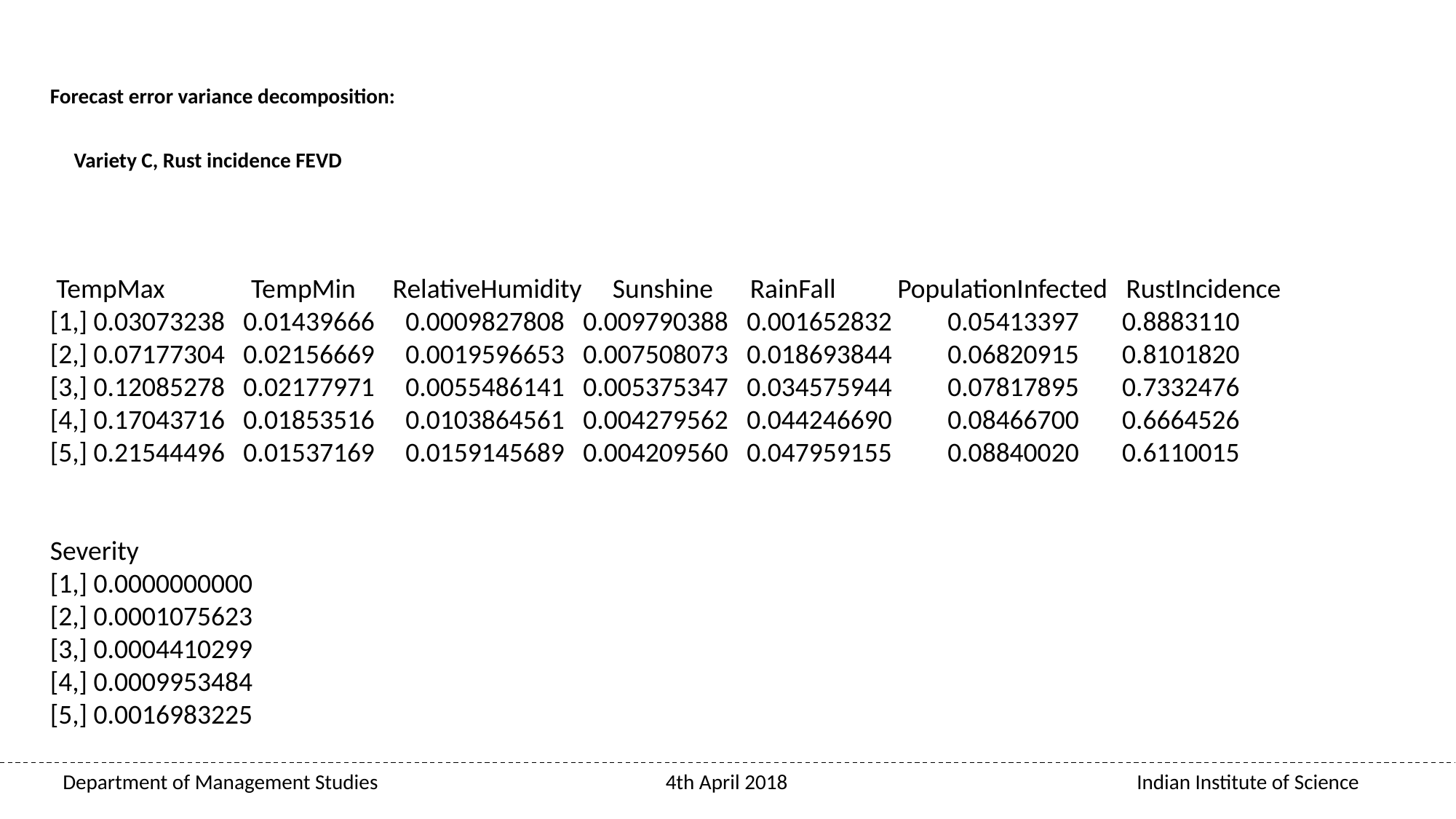

#
Forecast error variance decomposition:
Variety C, Rust incidence FEVD
 TempMax              TempMin      RelativeHumidity     Sunshine      RainFall          PopulationInfected   RustIncidence
[1,] 0.03073238   0.01439666     0.0009827808   0.009790388   0.001652832         0.05413397       0.8883110
[2,] 0.07177304   0.02156669     0.0019596653   0.007508073   0.018693844         0.06820915       0.8101820
[3,] 0.12085278   0.02177971     0.0055486141   0.005375347   0.034575944         0.07817895       0.7332476
[4,] 0.17043716   0.01853516     0.0103864561   0.004279562   0.044246690         0.08466700       0.6664526
[5,] 0.21544496   0.01537169     0.0159145689   0.004209560   0.047959155         0.08840020       0.6110015

Severity
[1,] 0.0000000000
[2,] 0.0001075623
[3,] 0.0004410299
[4,] 0.0009953484
[5,] 0.0016983225
           Department of Management Studies 			4th April 2018                                                                          Indian Institute of Science